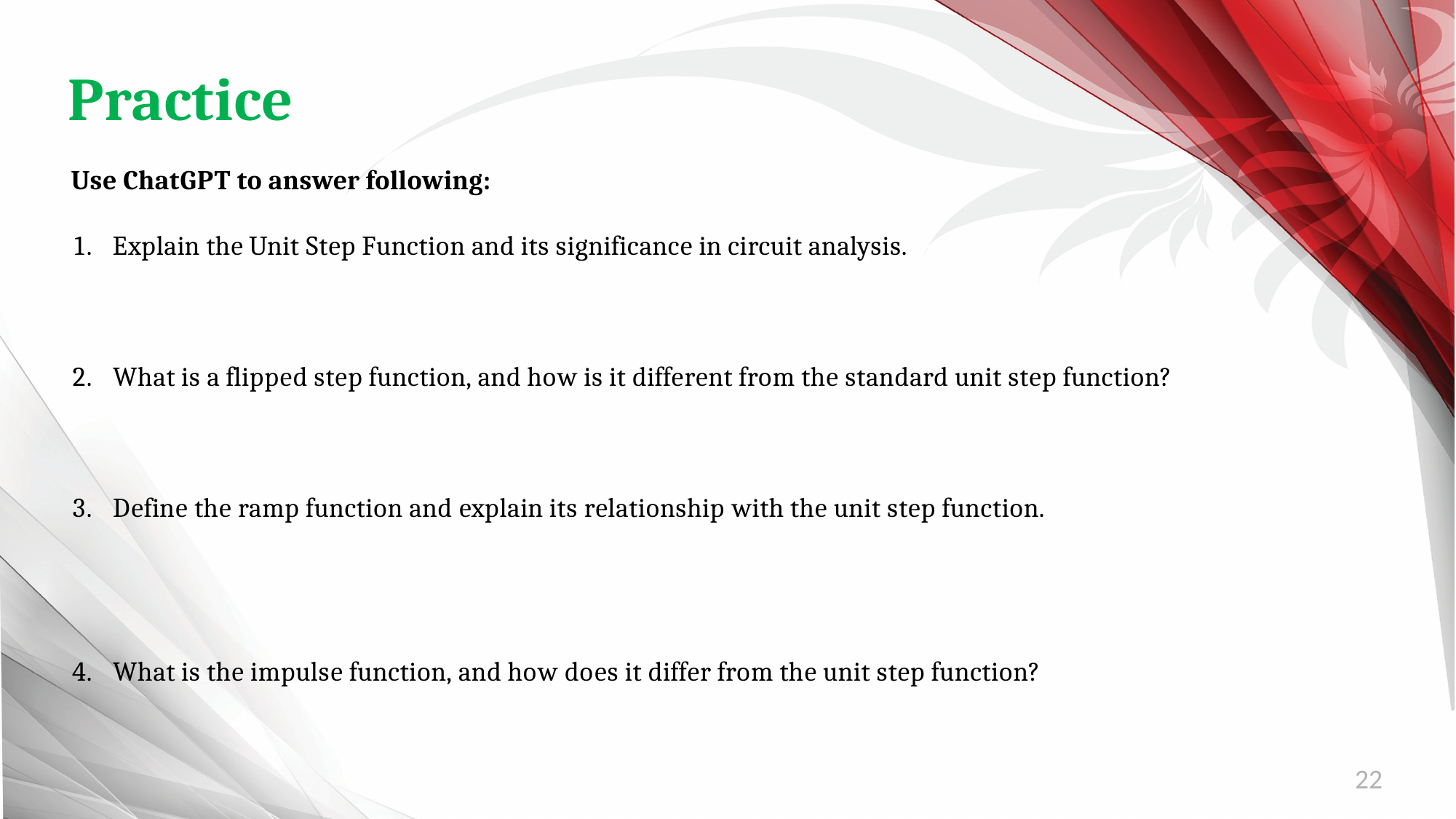

Practice
Use ChatGPT to answer following:

Explain the Unit Step Function and its significance in circuit analysis.

What is a flipped step function, and how is it different from the standard unit step function?

Define the ramp function and explain its relationship with the unit step function.

What is the impulse function, and how does it differ from the unit step function?

22